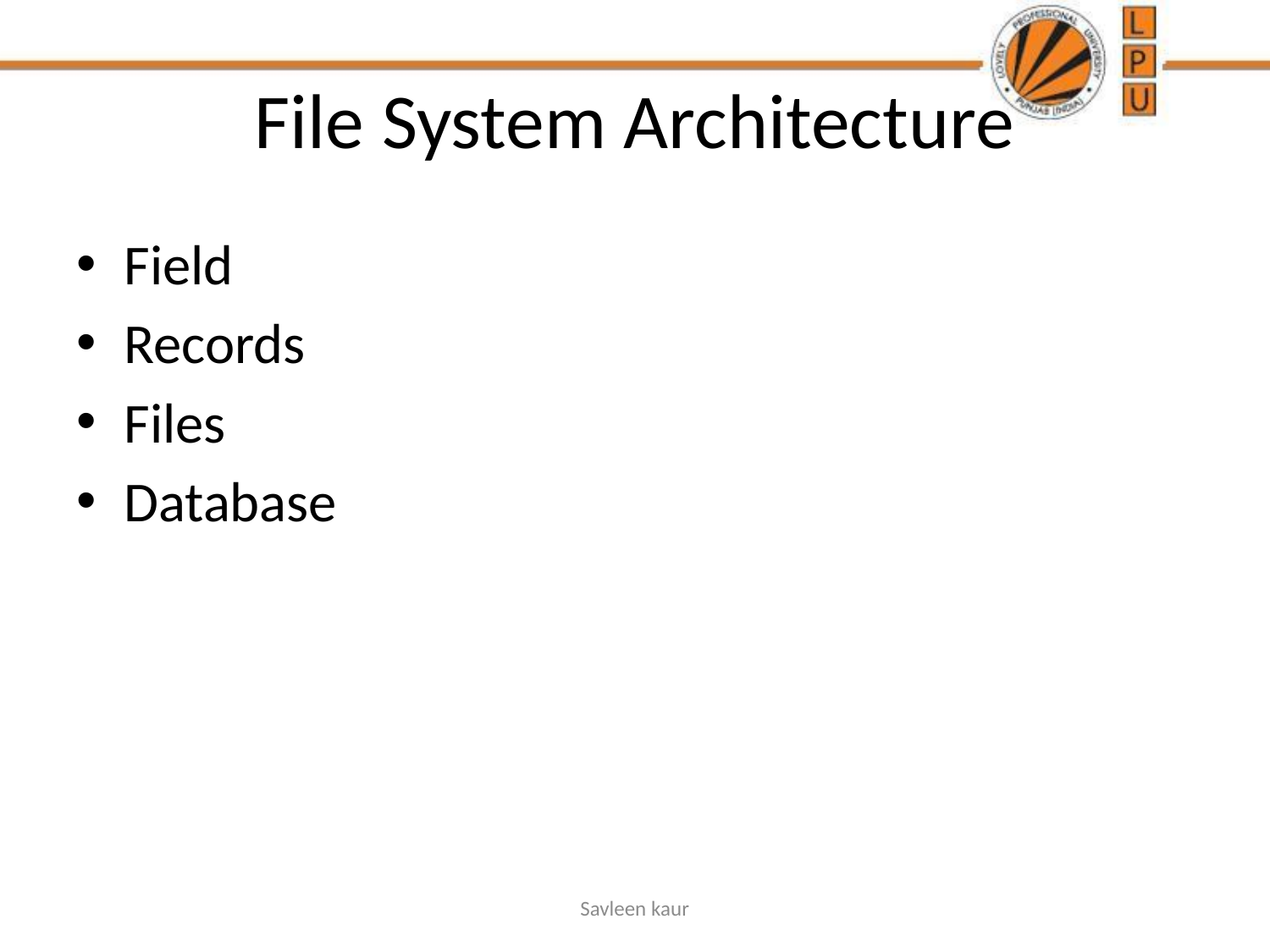

# File System Architecture
Field
Records
Files
Database

Savleen kaur